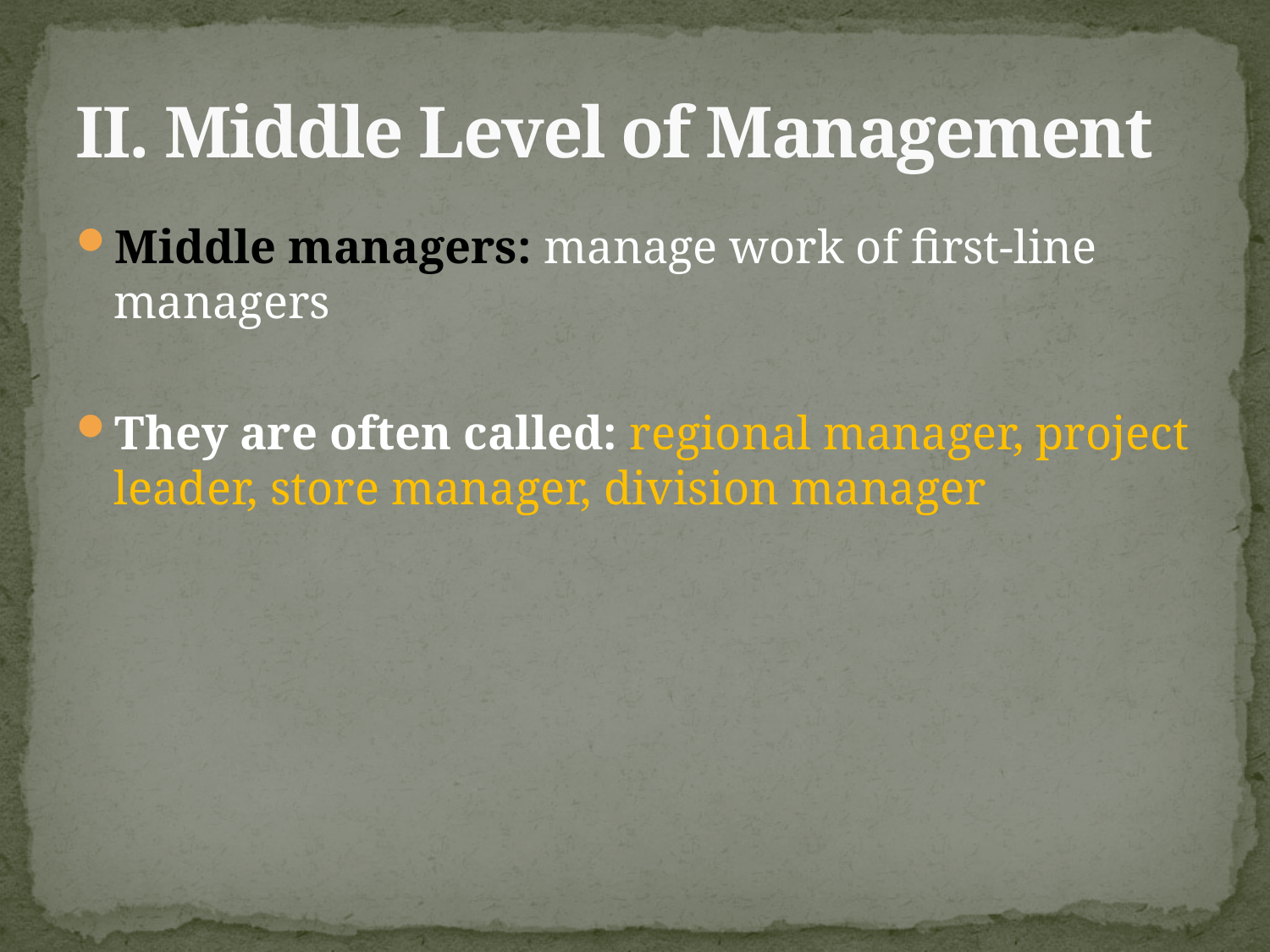

# II. Middle Level of Management
Middle managers: manage work of first-line managers

They are often called: regional manager, project leader, store manager, division manager